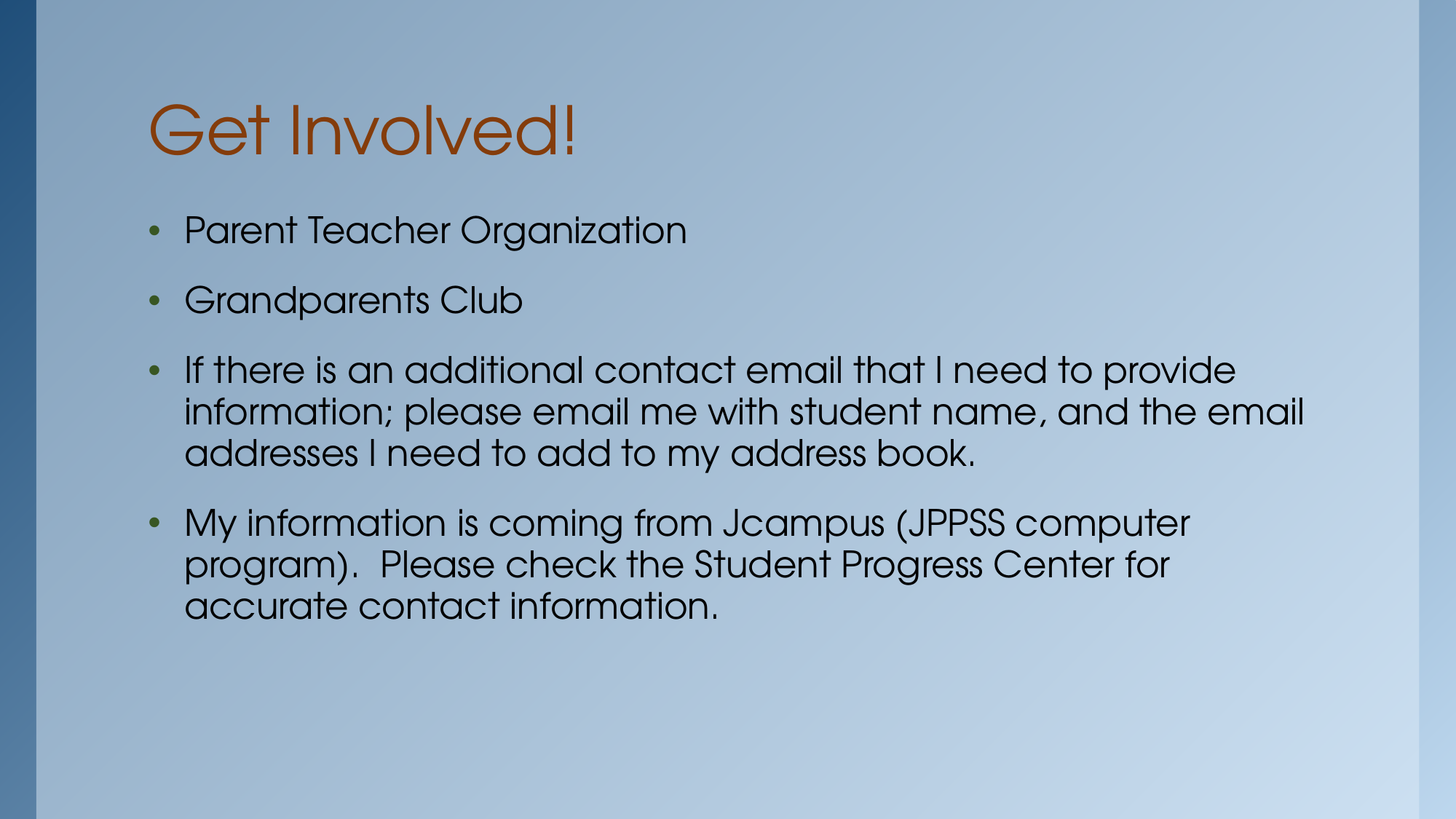

# Get Involved!
Parent Teacher Organization
Grandparents Club
If there is an additional contact email that I need to provide information; please email me with student name, and the email addresses I need to add to my address book.
My information is coming from Jcampus (JPPSS computer program).  Please check the Student Progress Center for accurate contact information.